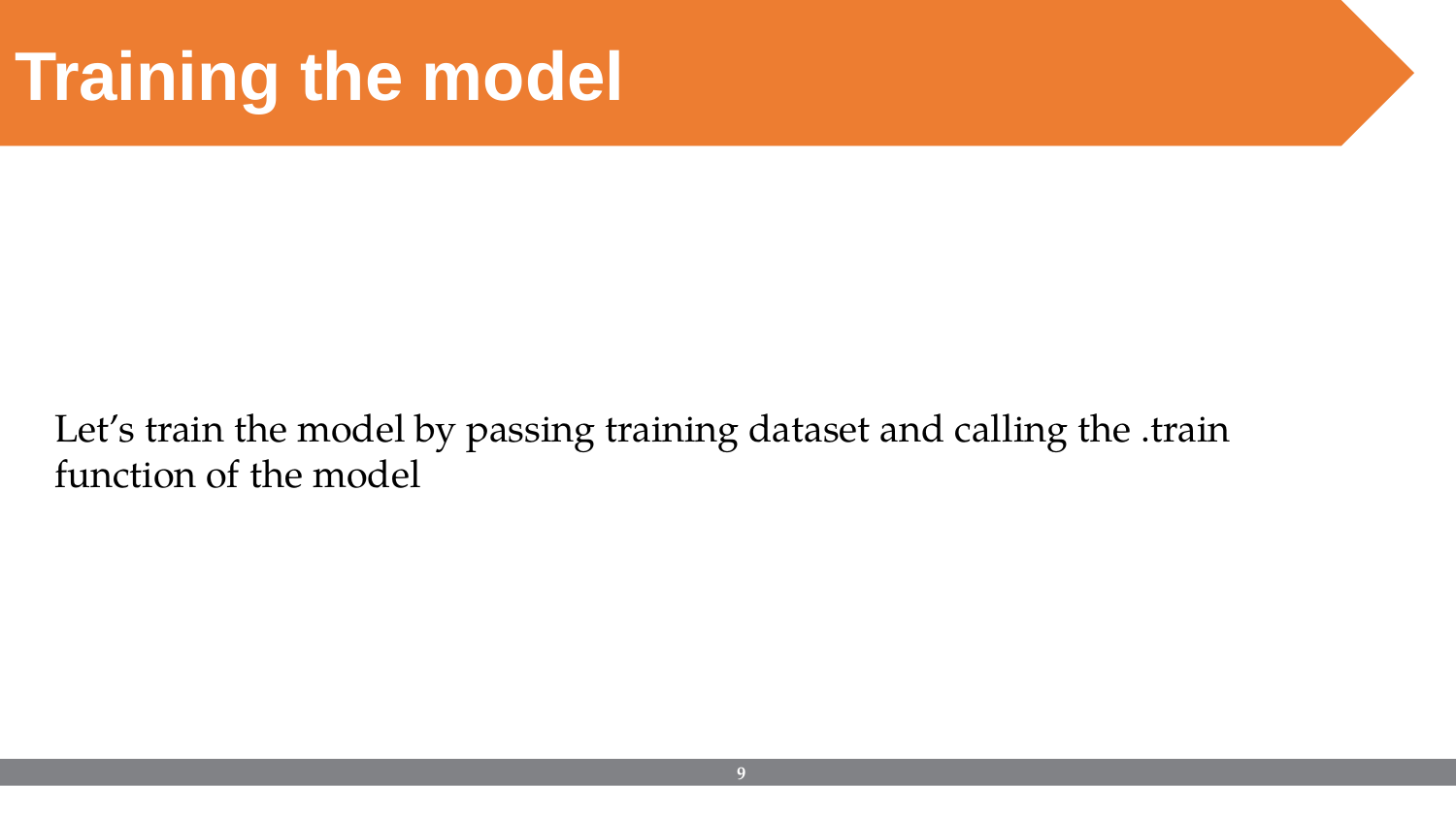

Training the model
Let’s train the model by passing training dataset and calling the .train function of the model
9